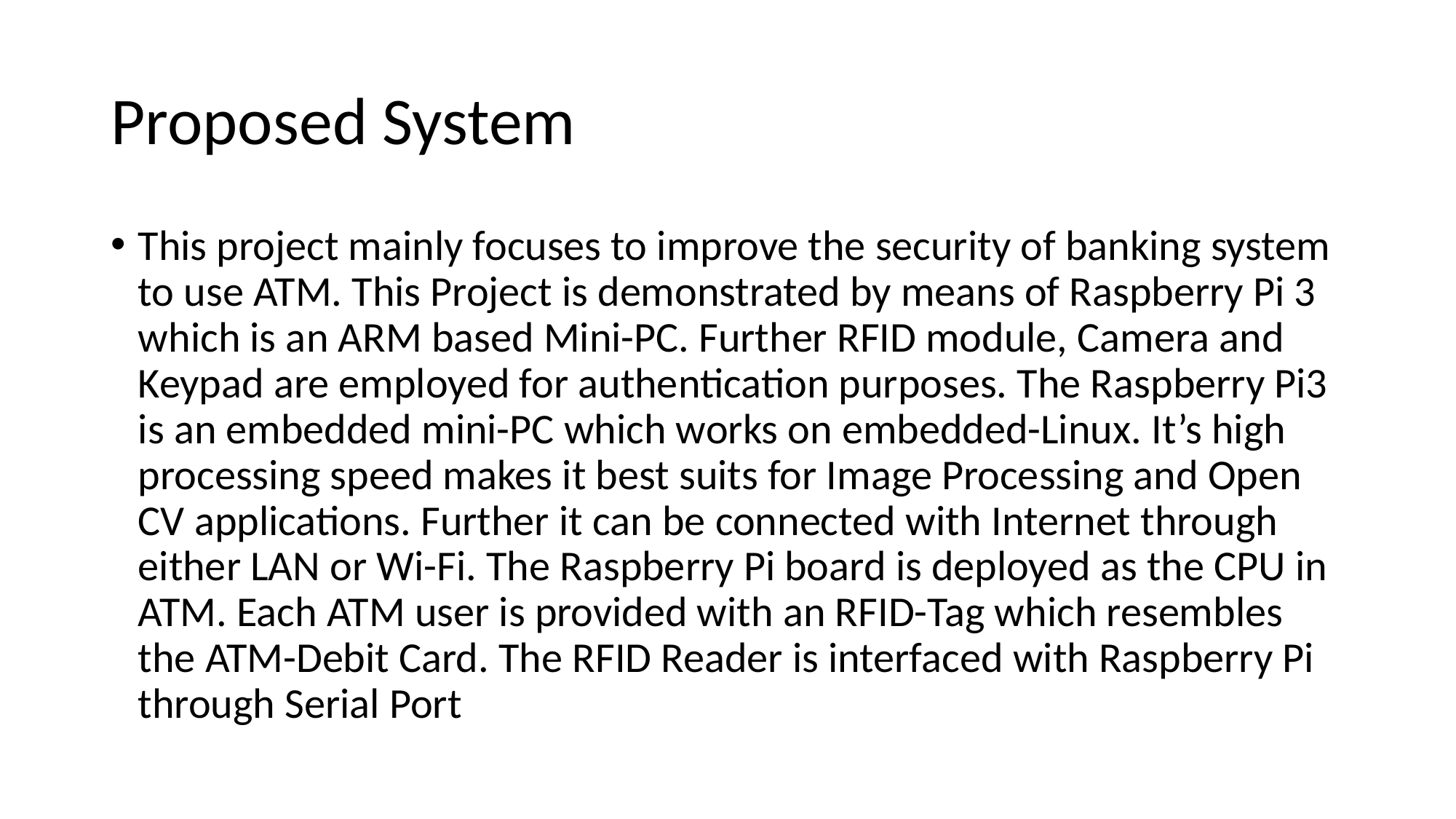

# Proposed System
This project mainly focuses to improve the security of banking system to use ATM. This Project is demonstrated by means of Raspberry Pi 3 which is an ARM based Mini-PC. Further RFID module, Camera and Keypad are employed for authentication purposes. The Raspberry Pi3 is an embedded mini-PC which works on embedded-Linux. It’s high processing speed makes it best suits for Image Processing and Open CV applications. Further it can be connected with Internet through either LAN or Wi-Fi. The Raspberry Pi board is deployed as the CPU in ATM. Each ATM user is provided with an RFID-Tag which resembles the ATM-Debit Card. The RFID Reader is interfaced with Raspberry Pi through Serial Port